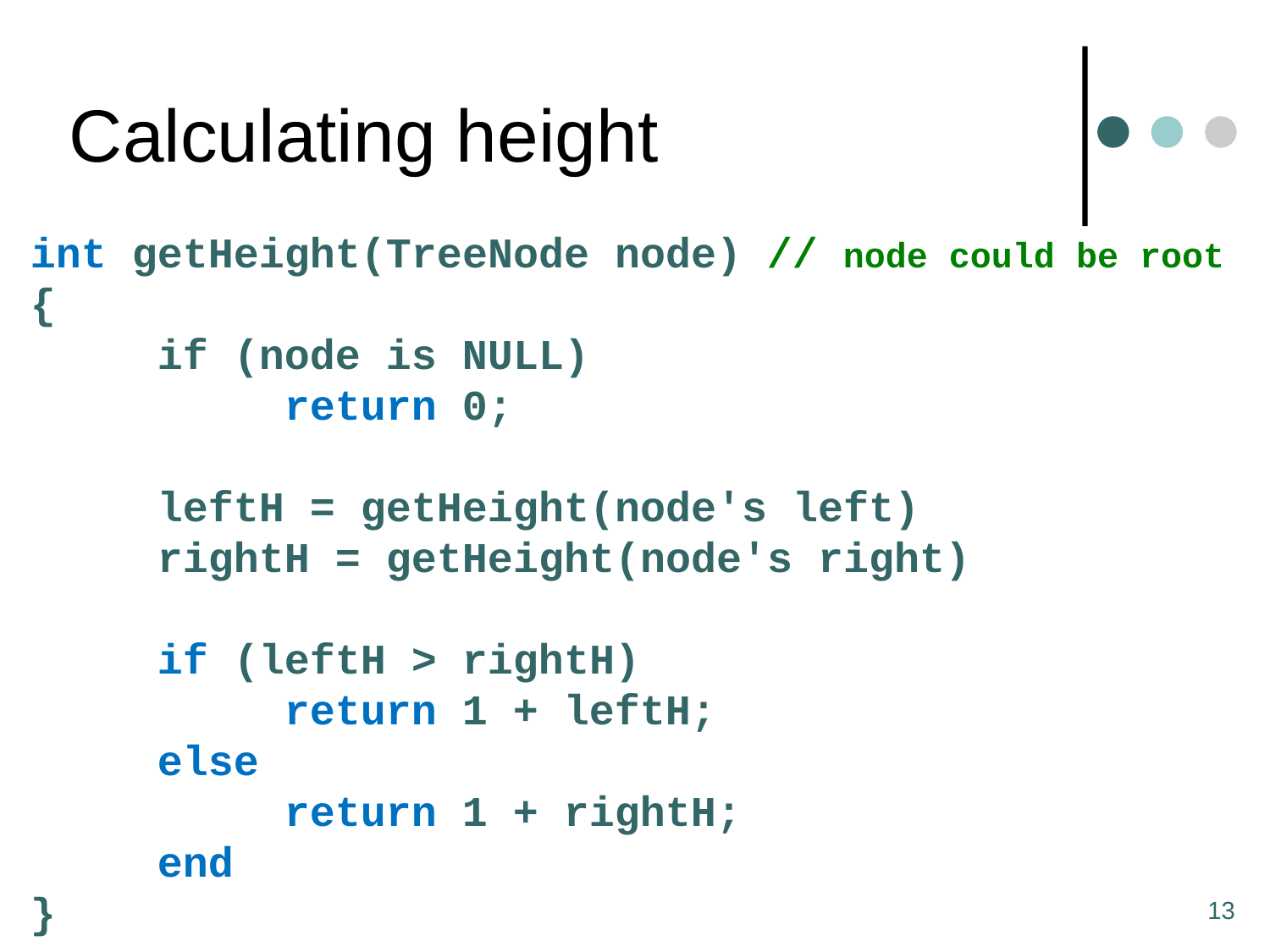

# Calculating height
int getHeight(TreeNode node) // node could be root
{
	if (node is NULL)
		return 0;

	leftH = getHeight(node's left)
	rightH = getHeight(node's right)

	if (leftH > rightH)
		return 1 + leftH;
	else
		return 1 + rightH;
	end
}
13